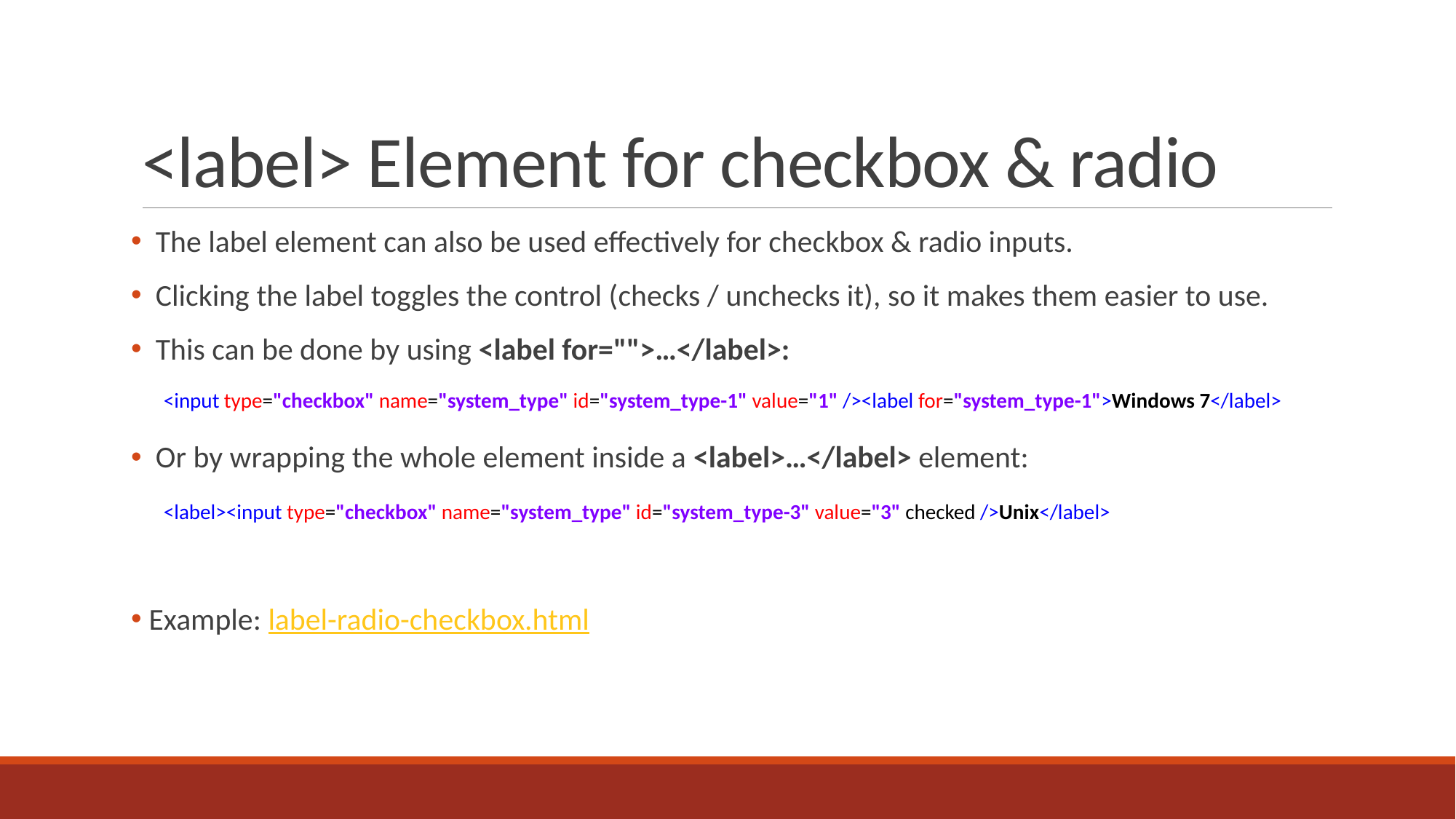

# <label> Element for checkbox & radio
  The label element can also be used effectively for checkbox & radio inputs.
  Clicking the label toggles the control (checks / unchecks it), so it makes them easier to use.
  This can be done by using <label for="">…</label>:

  Or by wrapping the whole element inside a <label>…</label> element:

 Example: label-radio-checkbox.html
<input type="checkbox" name="system_type" id="system_type-1" value="1" /><label for="system_type-1">Windows 7</label>
<label><input type="checkbox" name="system_type" id="system_type-3" value="3" checked />Unix</label>